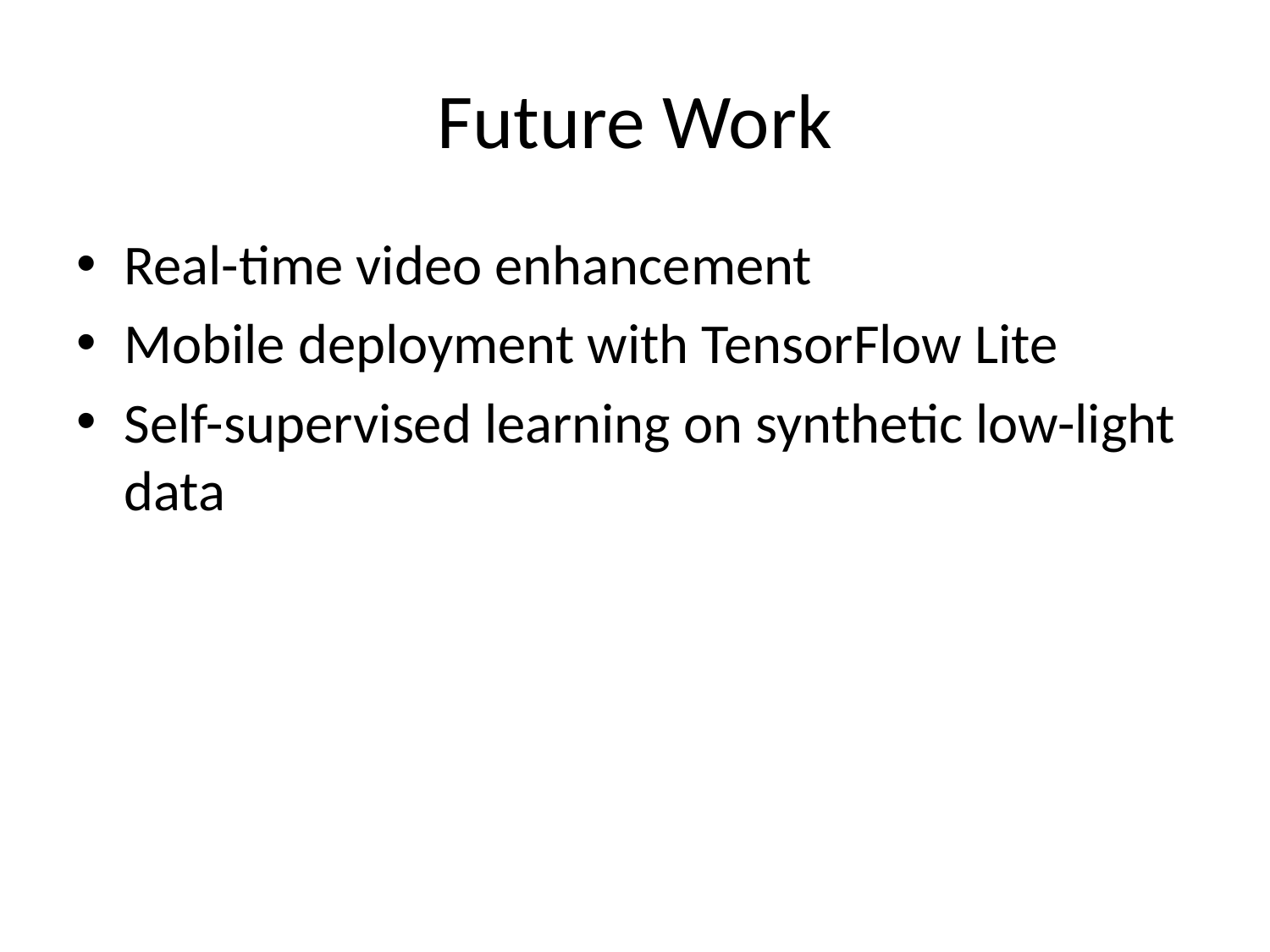

# Future Work
Real-time video enhancement
Mobile deployment with TensorFlow Lite
Self-supervised learning on synthetic low-light data